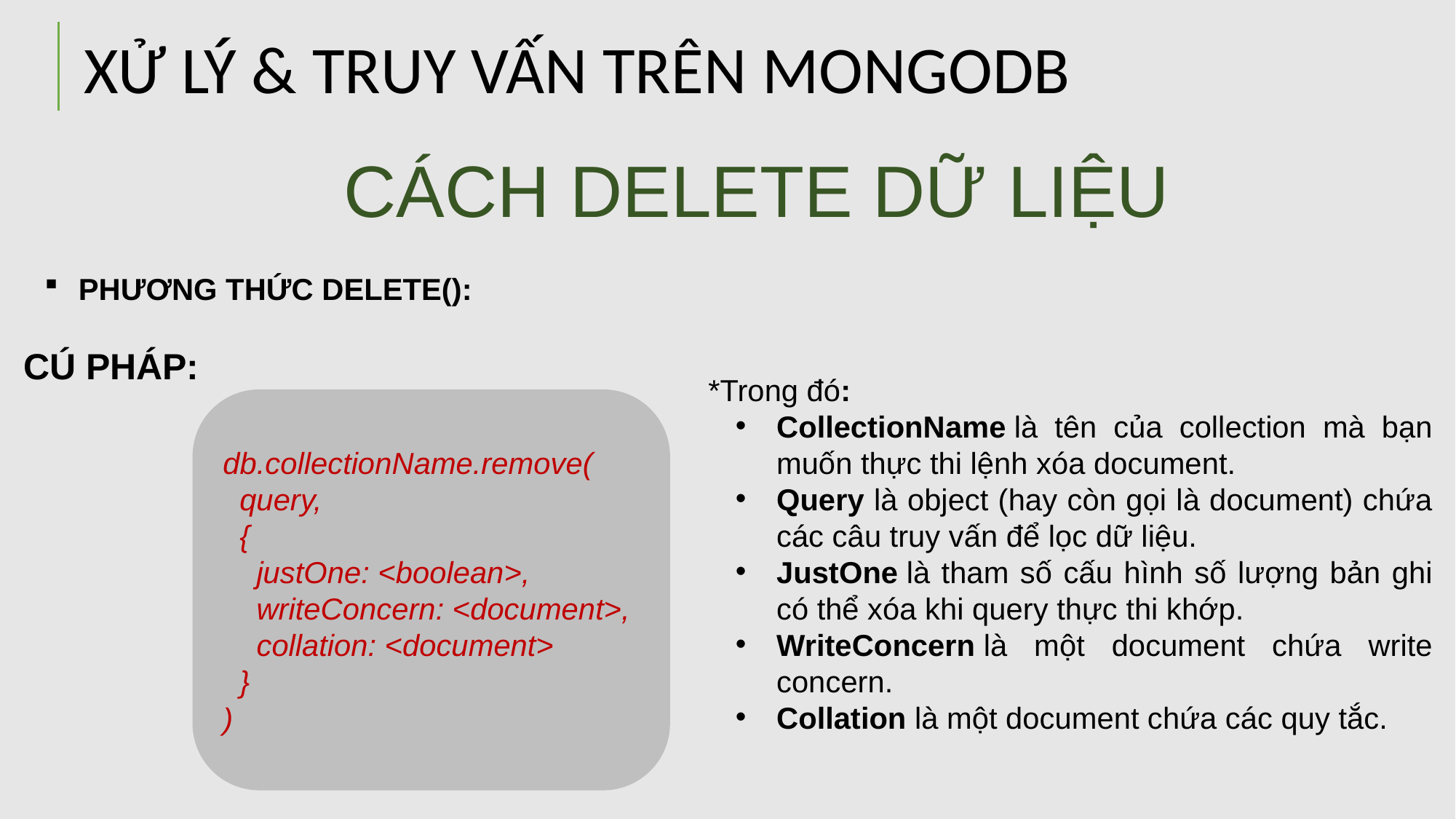

XỬ LÝ & TRUY VẤN TRÊN MONGODB
CÁCH DELETE DỮ LIỆU
PHƯƠNG THỨC DELETE():
CÚ PHÁP:
*Trong đó:
CollectionName là tên của collection mà bạn muốn thực thi lệnh xóa document.
Query là object (hay còn gọi là document) chứa các câu truy vấn để lọc dữ liệu.
JustOne là tham số cấu hình số lượng bản ghi có thể xóa khi query thực thi khớp.
WriteConcern là một document chứa write concern.
Collation là một document chứa các quy tắc.

db.collectionName.remove(
  query,
  {
    justOne: <boolean>,
    writeConcern: <document>,
    collation: <document>
  }
)